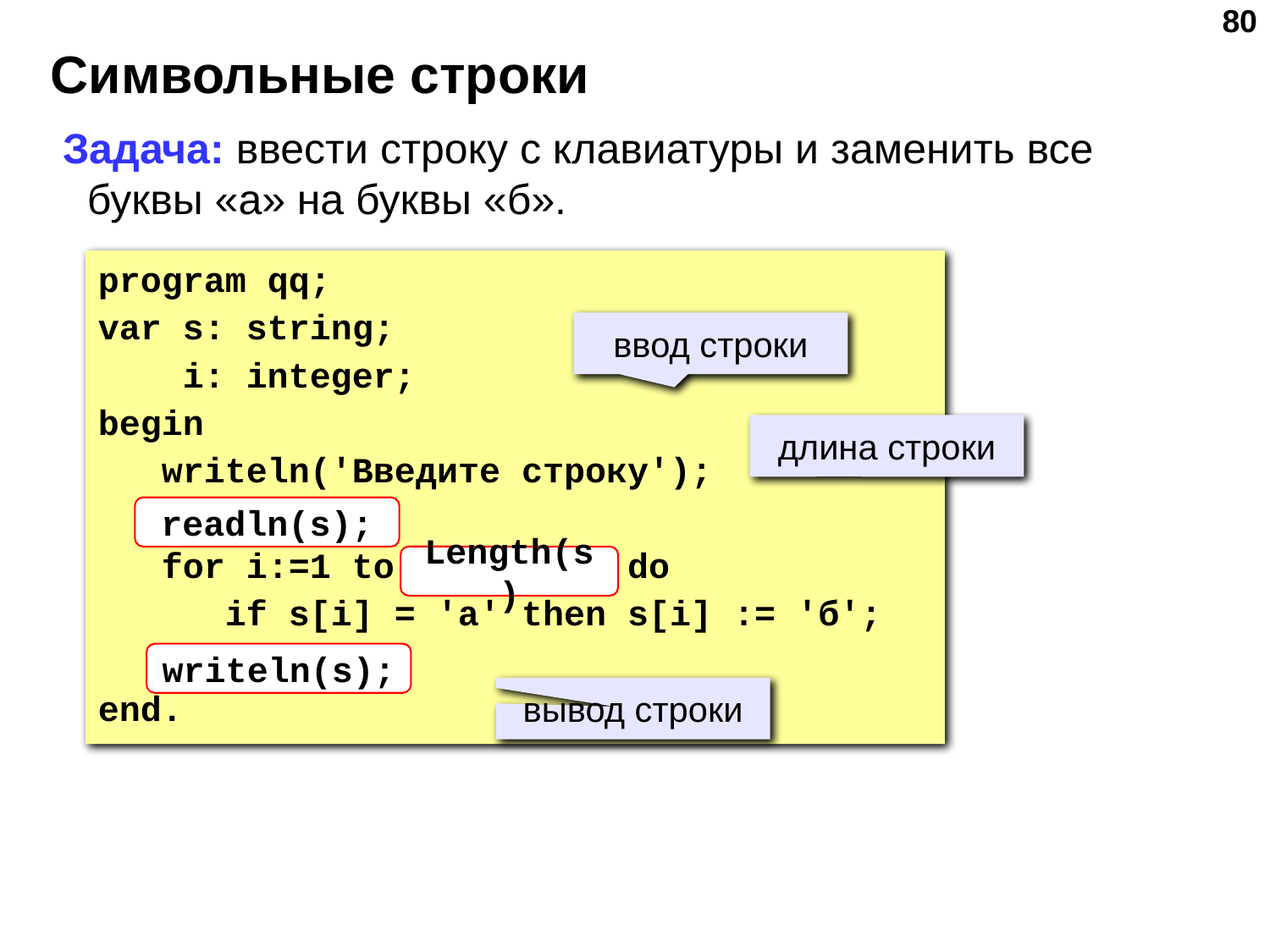

80
# Символьные строки
Задача: ввести строку с клавиатуры и заменить все буквы «а» на буквы «б».
program qq;
var s: string;
    i: integer;
begin
   writeln('Введите строку');
   readln(s);
   for i:=1 to Length(s) do
      if s[i] = 'а' then s[i] := 'б';
   writeln(s);
end.
ввод строки
длина строки
readln(s);
Length(s)
writeln(s);
вывод строки